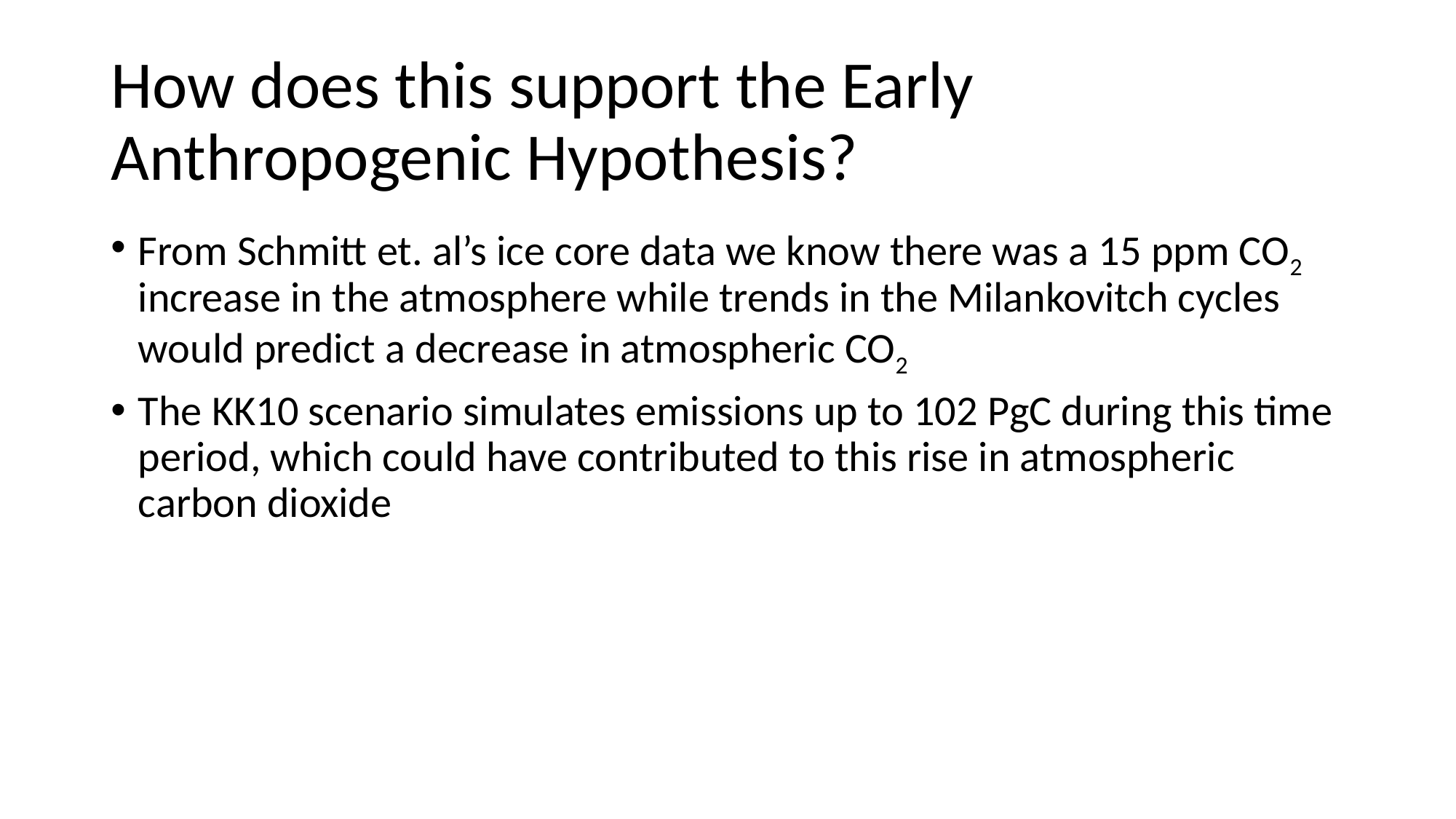

# How does this support the Early Anthropogenic Hypothesis?
From Schmitt et. al’s ice core data we know there was a 15 ppm CO2 increase in the atmosphere while trends in the Milankovitch cycles would predict a decrease in atmospheric CO2
The KK10 scenario simulates emissions up to 102 PgC during this time period, which could have contributed to this rise in atmospheric carbon dioxide